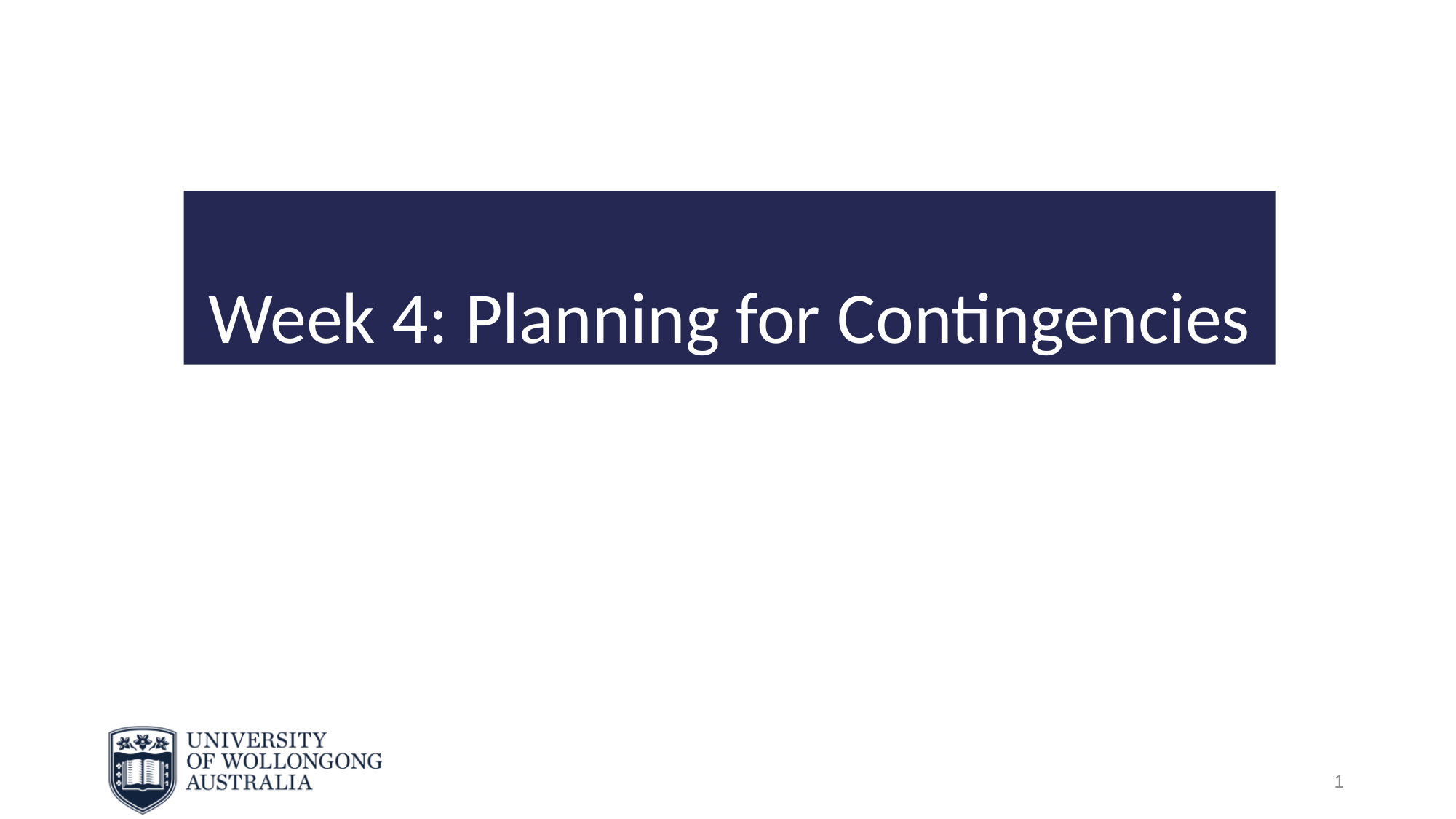

# Week 4: Planning for Contingencies
1